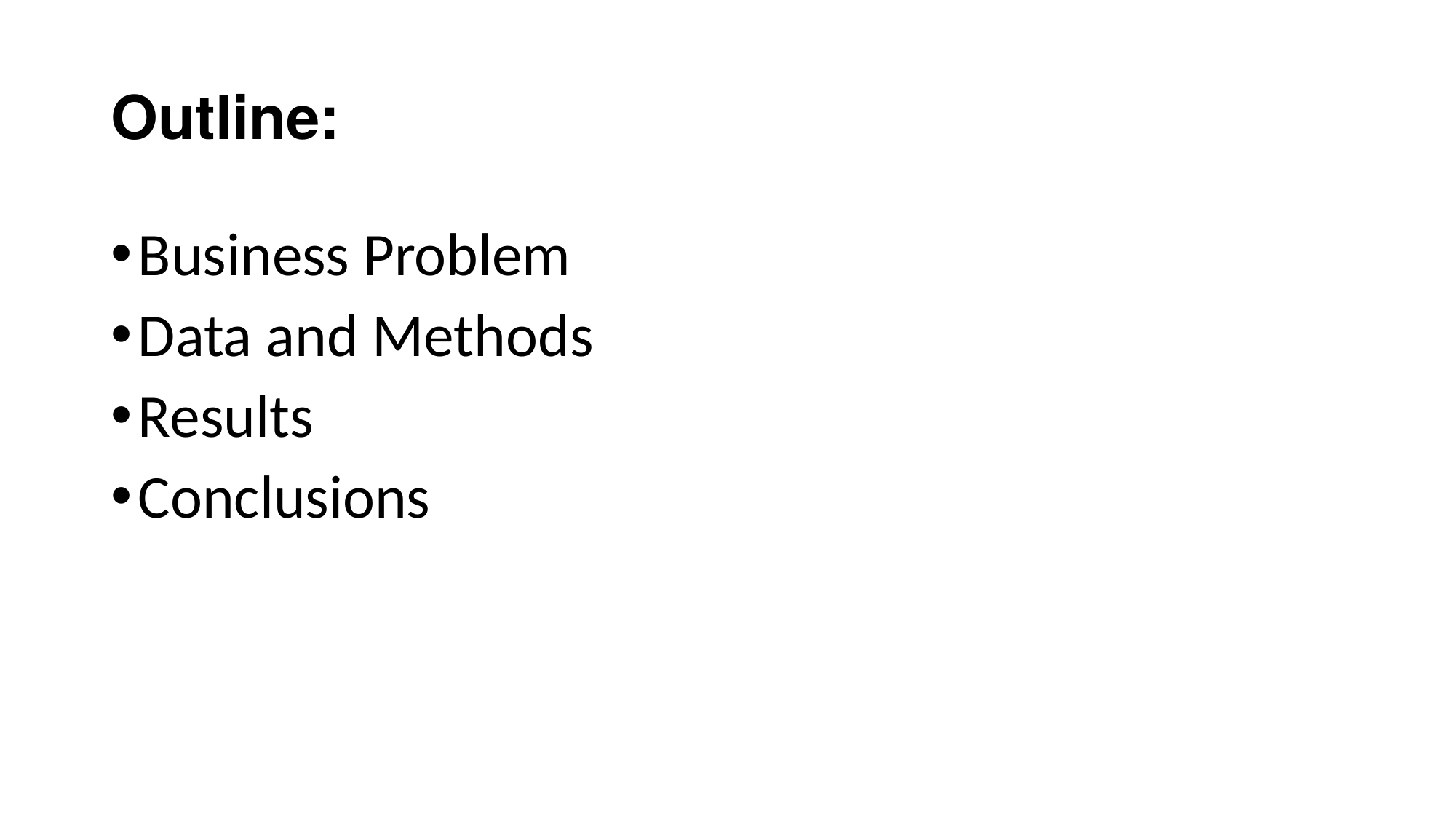

# Outline:
Business Problem
Data and Methods
Results
Conclusions